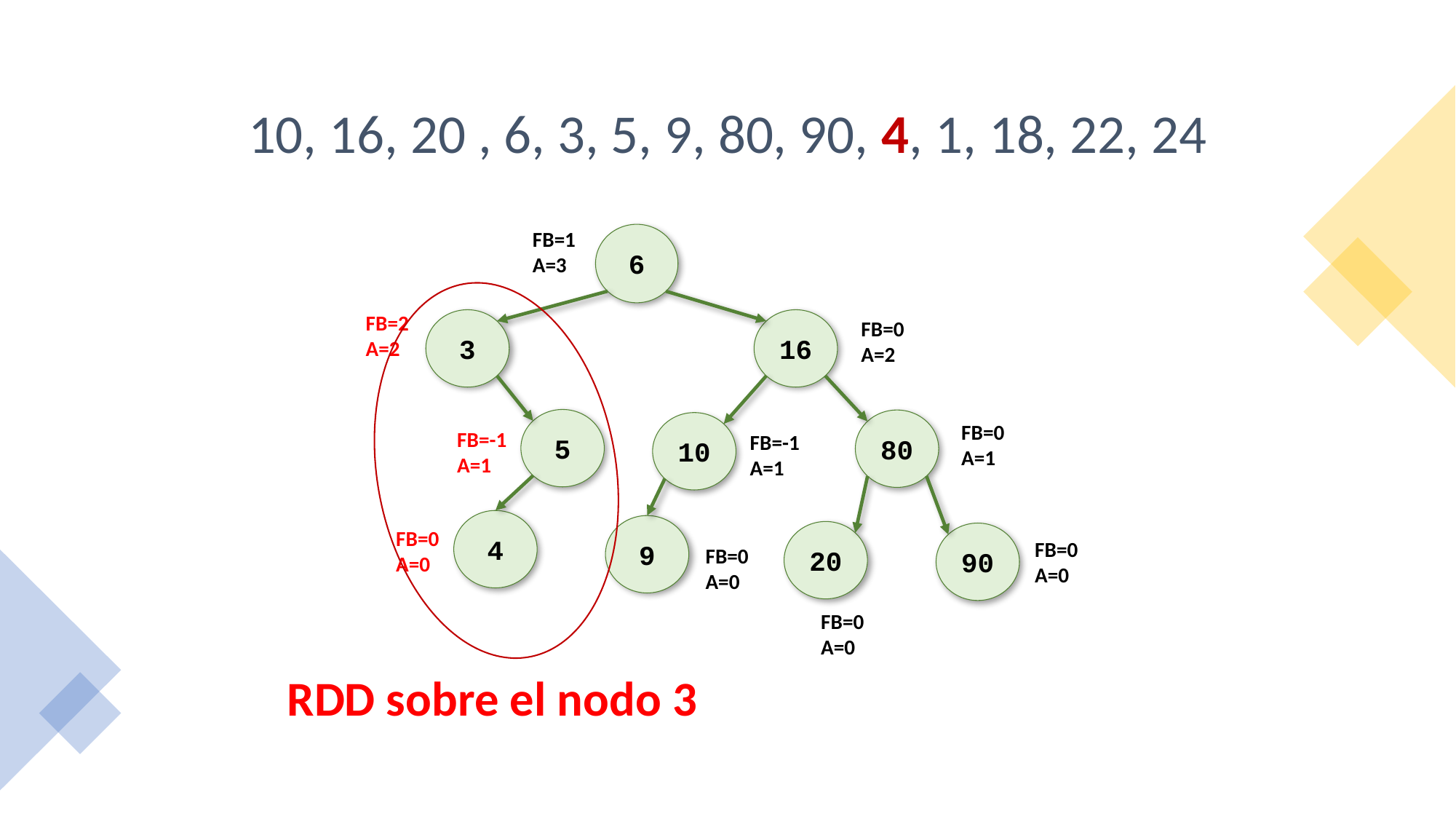

# 10, 16, 20 , 6, 3, 5, 9, 80, 90, 4, 1, 18, 22, 24

FB=1
A=3
6

FB=2
A=2
3
16
FB=0
A=2
5
80
10
FB=0
A=1
FB=-1
A=1
FB=-1
A=1
4
9
FB=0
A=0
20
90
FB=0
A=0
FB=0
A=0
FB=0
A=0

RDD sobre el nodo 3